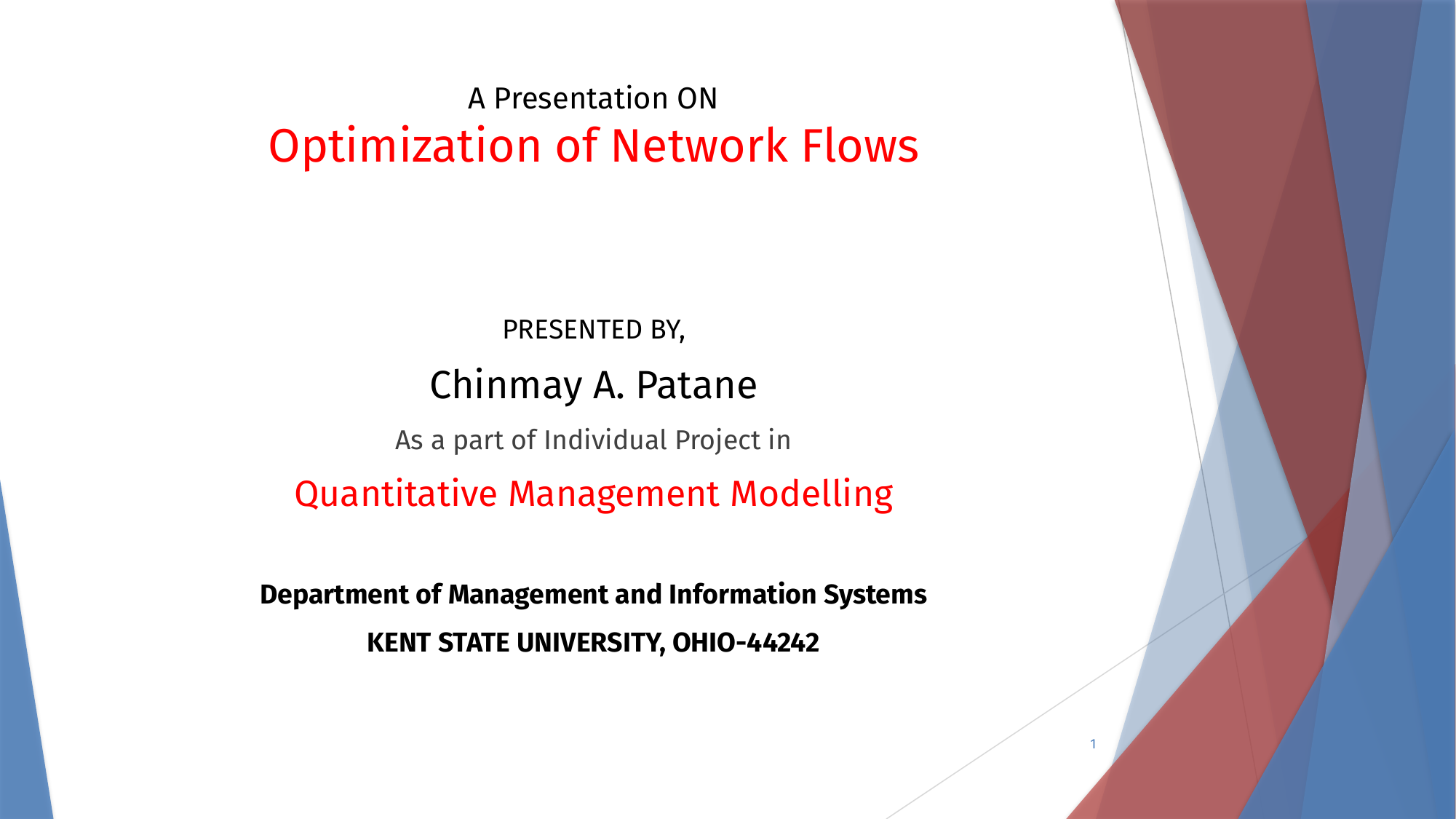

# A Presentation ON Optimization of Network Flows

PRESENTED BY,
Chinmay A. Patane
As a part of Individual Project in
Quantitative Management Modelling

Department of Management and Information Systems
KENT STATE UNIVERSITY, OHIO-44242

1